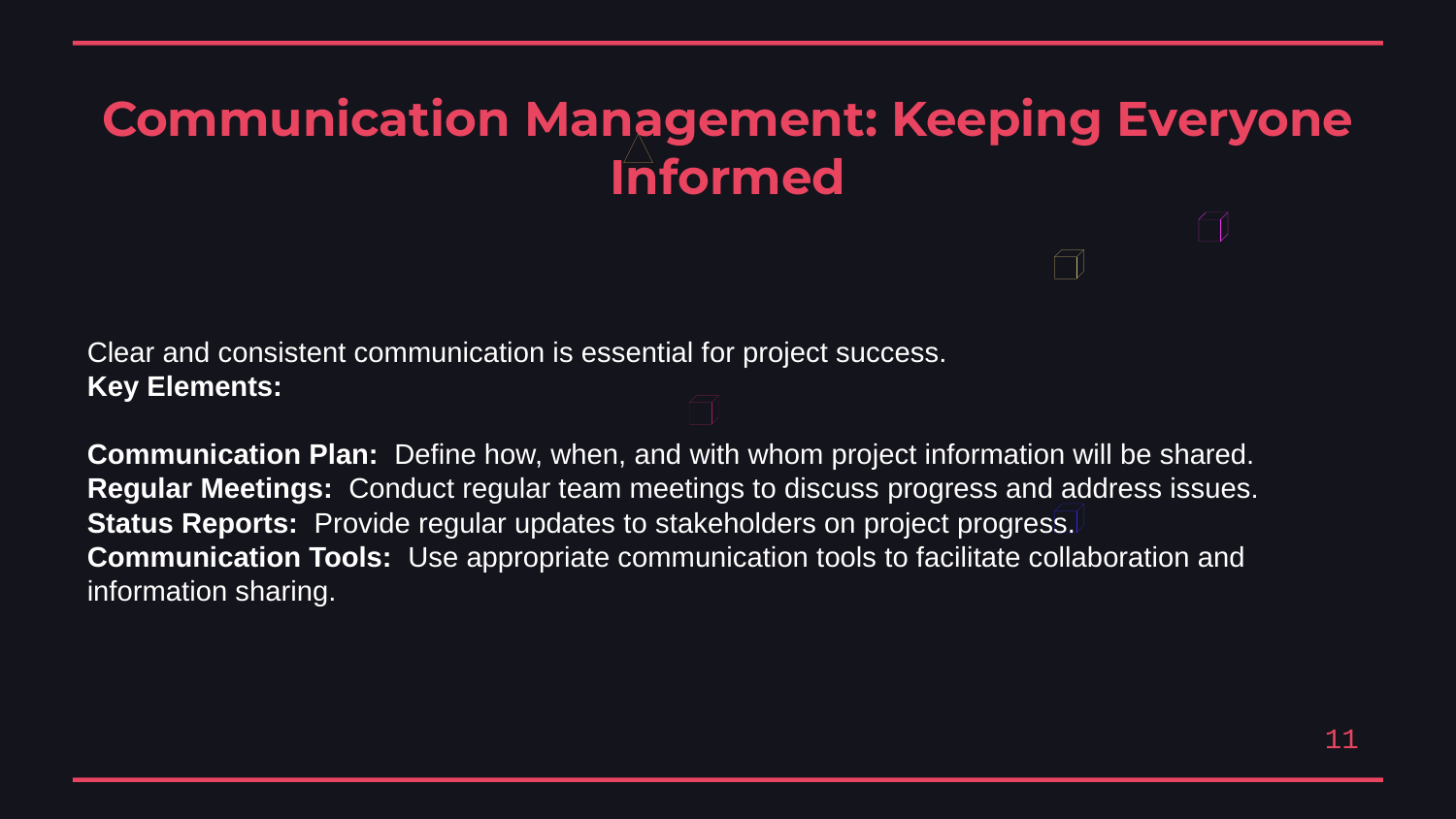

Communication Management: Keeping Everyone Informed

Clear and consistent communication is essential for project success.
Key Elements:

Communication Plan:  Define how, when, and with whom project information will be shared.
Regular Meetings:  Conduct regular team meetings to discuss progress and address issues.
Status Reports:  Provide regular updates to stakeholders on project progress.
Communication Tools:  Use appropriate communication tools to facilitate collaboration and information sharing.

11